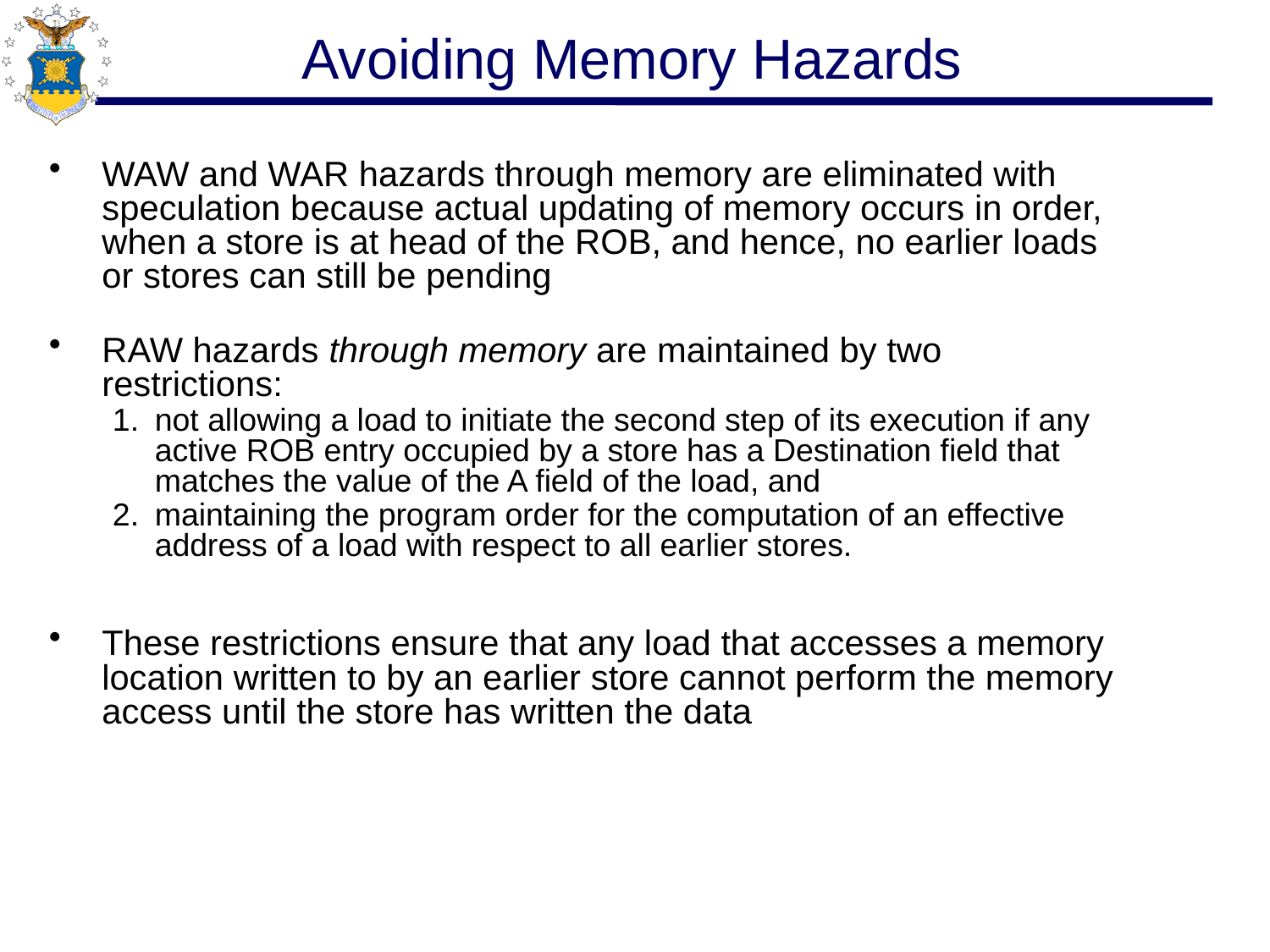

# Avoiding Memory Hazards
WAW and WAR hazards through memory are eliminated with speculation because actual updating of memory occurs in order, when a store is at head of the ROB, and hence, no earlier loads or stores can still be pending

RAW hazards through memory are maintained by two restrictions:
not allowing a load to initiate the second step of its execution if any active ROB entry occupied by a store has a Destination field that matches the value of the A field of the load, and
maintaining the program order for the computation of an effective address of a load with respect to all earlier stores.

These restrictions ensure that any load that accesses a memory location written to by an earlier store cannot perform the memory access until the store has written the data